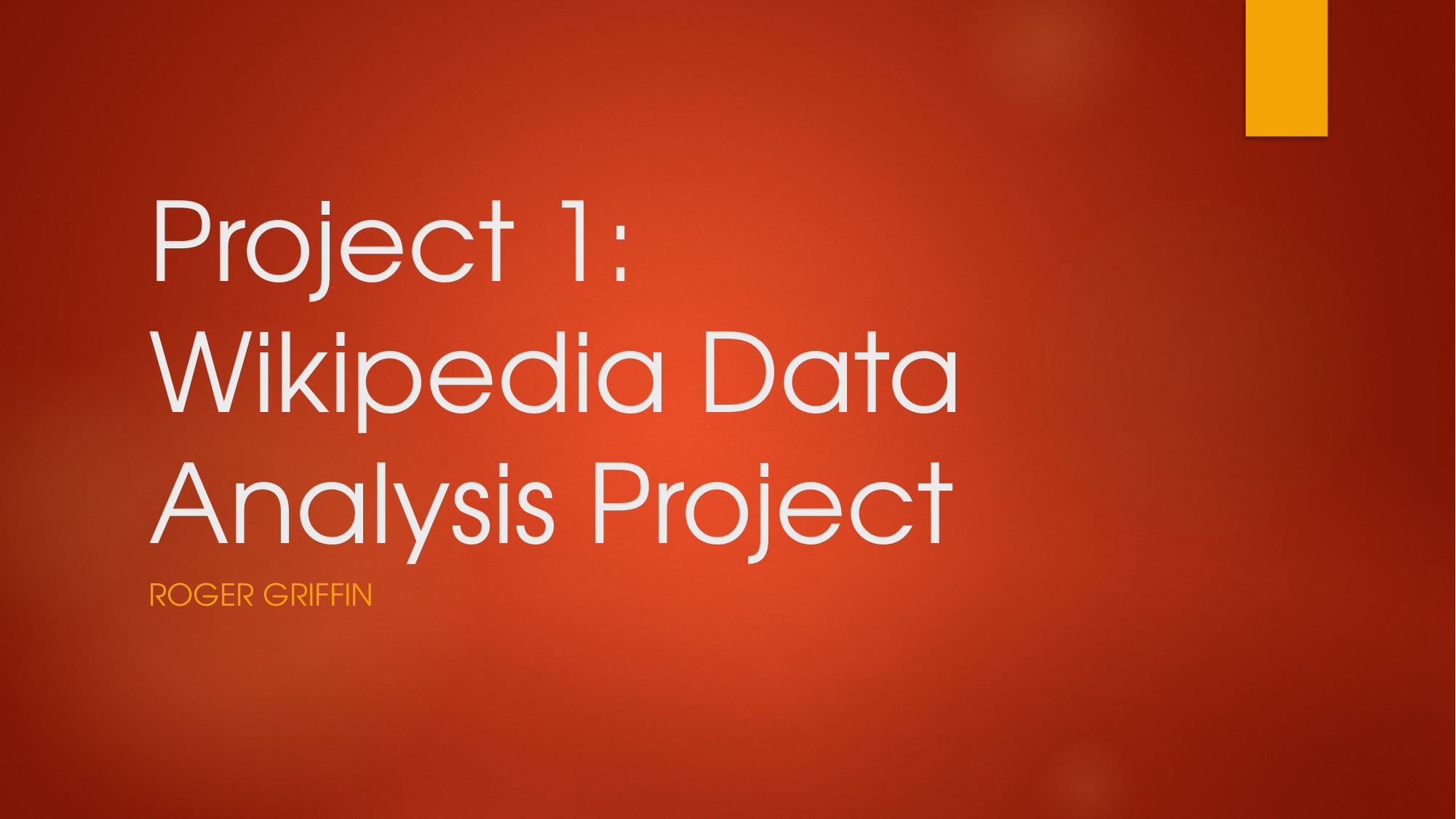

# Project 1: Wikipedia Data Analysis Project
Roger Griffin